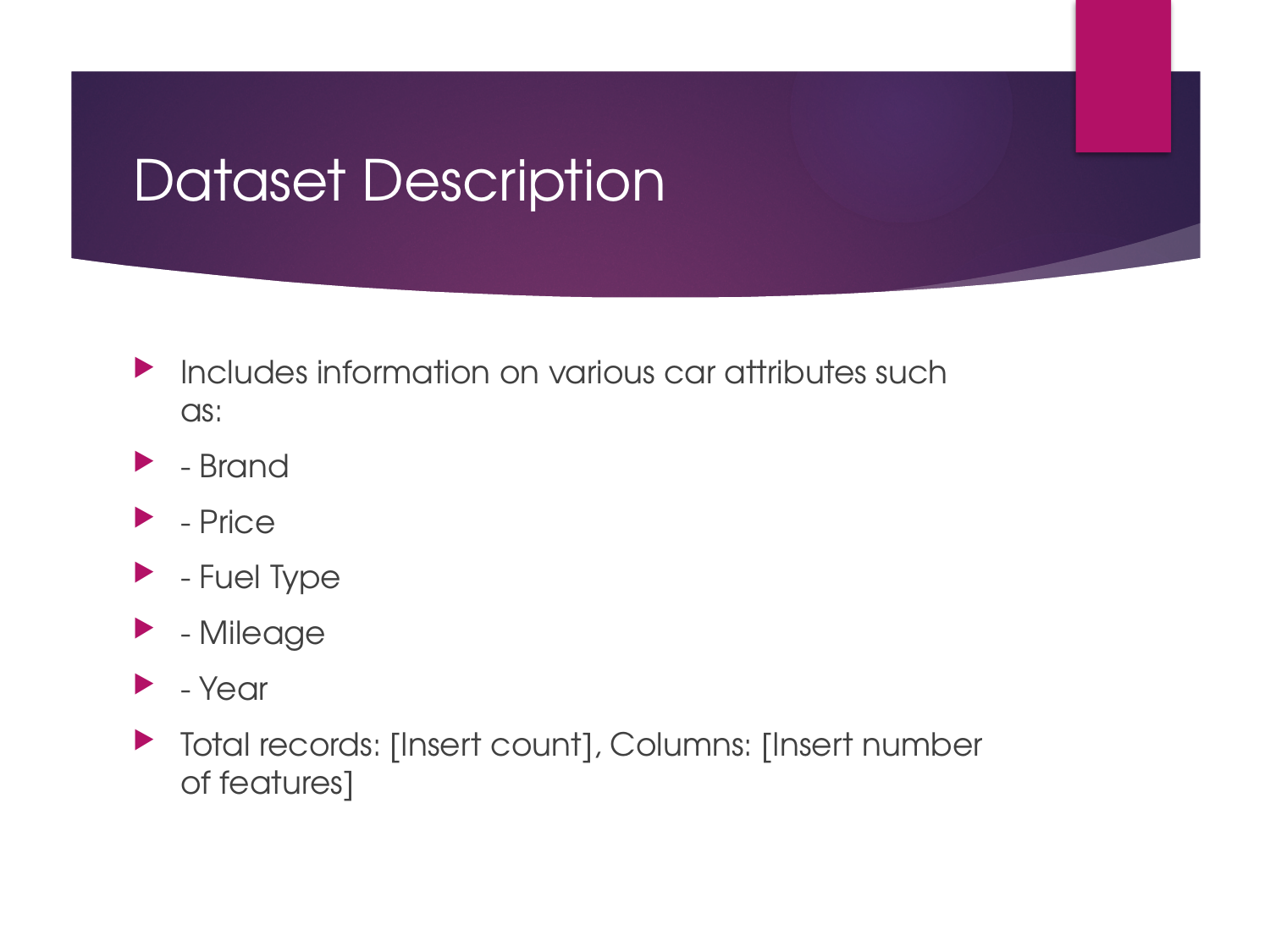

# Dataset Description
Includes information on various car attributes such as:
- Brand
- Price
- Fuel Type
- Mileage
- Year
Total records: [Insert count], Columns: [Insert number of features]